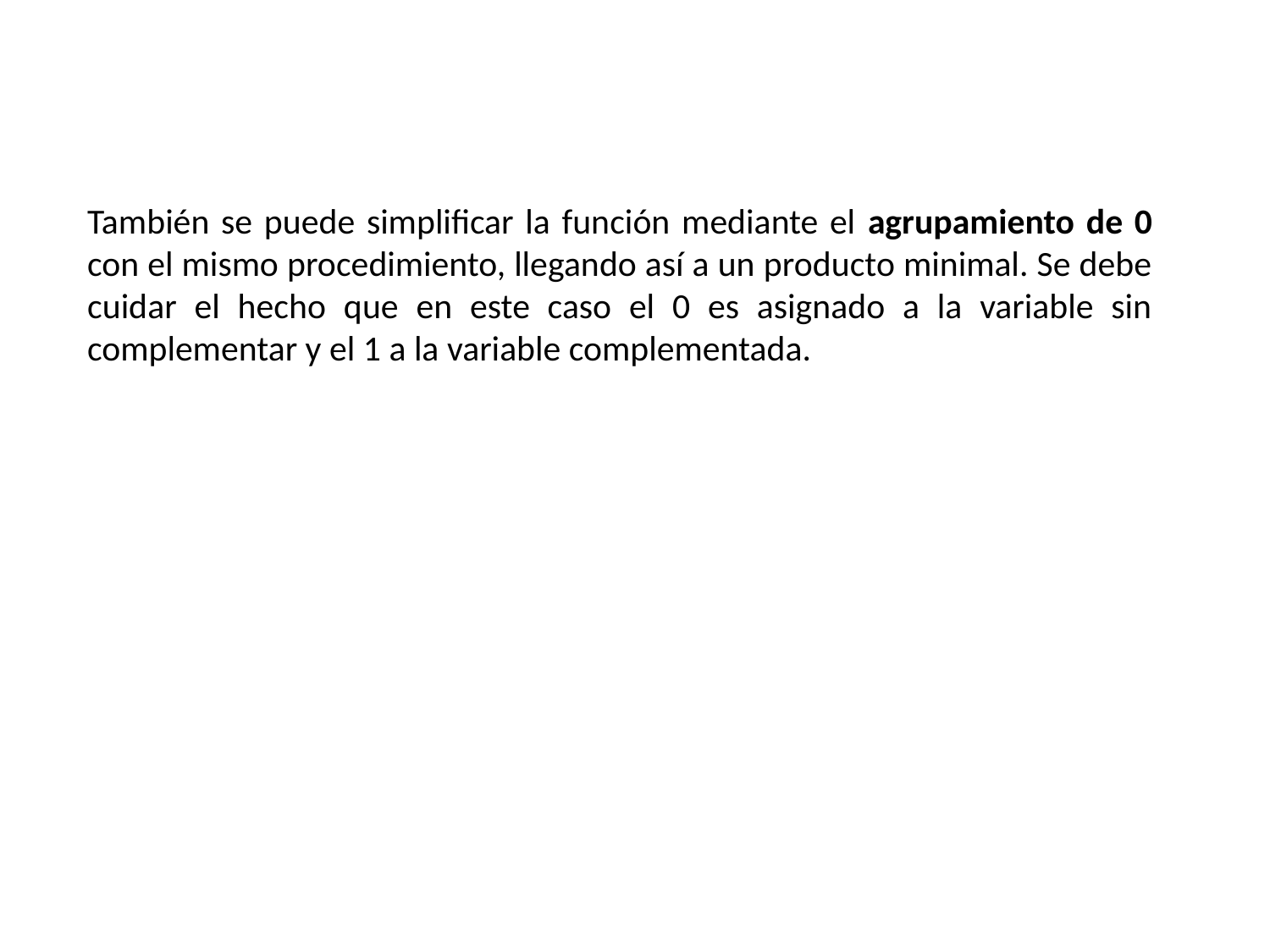

También se puede simplificar la función mediante el agrupamiento de 0 con el mismo procedimiento, llegando así a un producto minimal. Se debe cuidar el hecho que en este caso el 0 es asignado a la variable sin complementar y el 1 a la variable complementada.